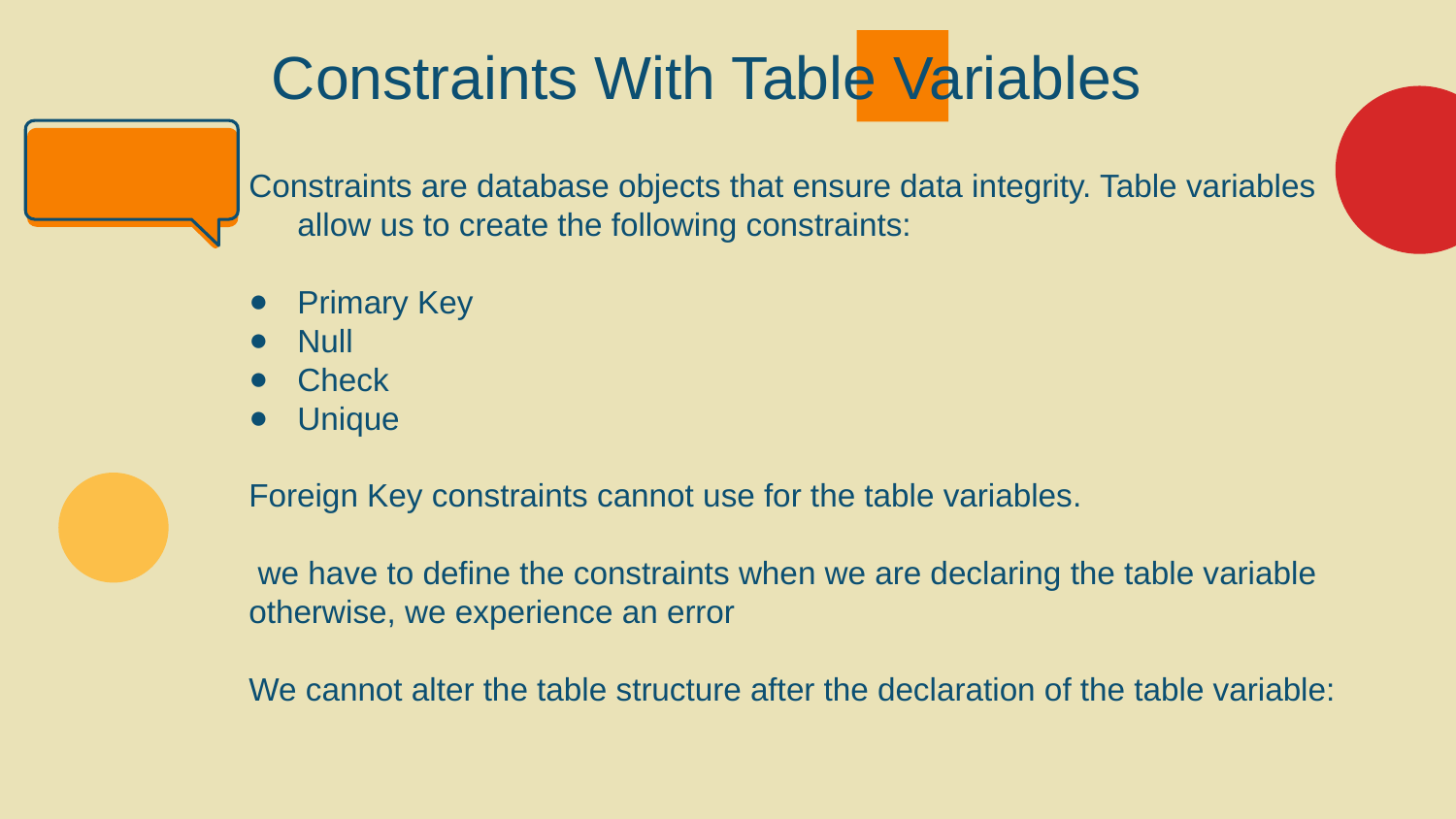

# Constraints With Table Variables

Constraints are database objects that ensure data integrity. Table variables allow us to create the following constraints:

Primary Key
Null
Check
Unique

Foreign Key constraints cannot use for the table variables.

 we have to define the constraints when we are declaring the table variable otherwise, we experience an error

We cannot alter the table structure after the declaration of the table variable: